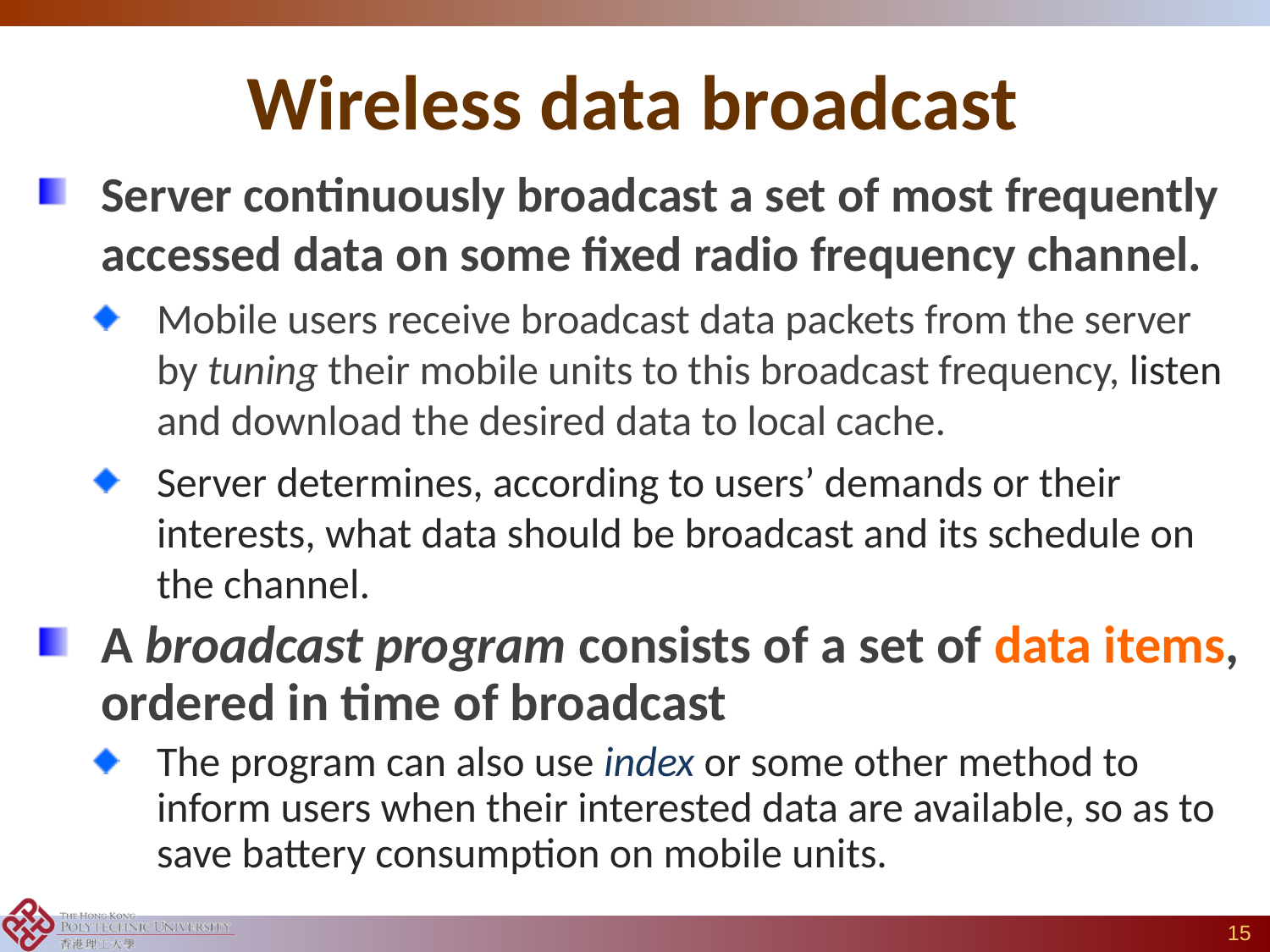

# Wireless data broadcast
Server continuously broadcast a set of most frequently accessed data on some fixed radio frequency channel.
Mobile users receive broadcast data packets from the server by tuning their mobile units to this broadcast frequency, listen and download the desired data to local cache.
Server determines, according to users’ demands or their interests, what data should be broadcast and its schedule on the channel.
A broadcast program consists of a set of data items, ordered in time of broadcast
The program can also use index or some other method to inform users when their interested data are available, so as to save battery consumption on mobile units.